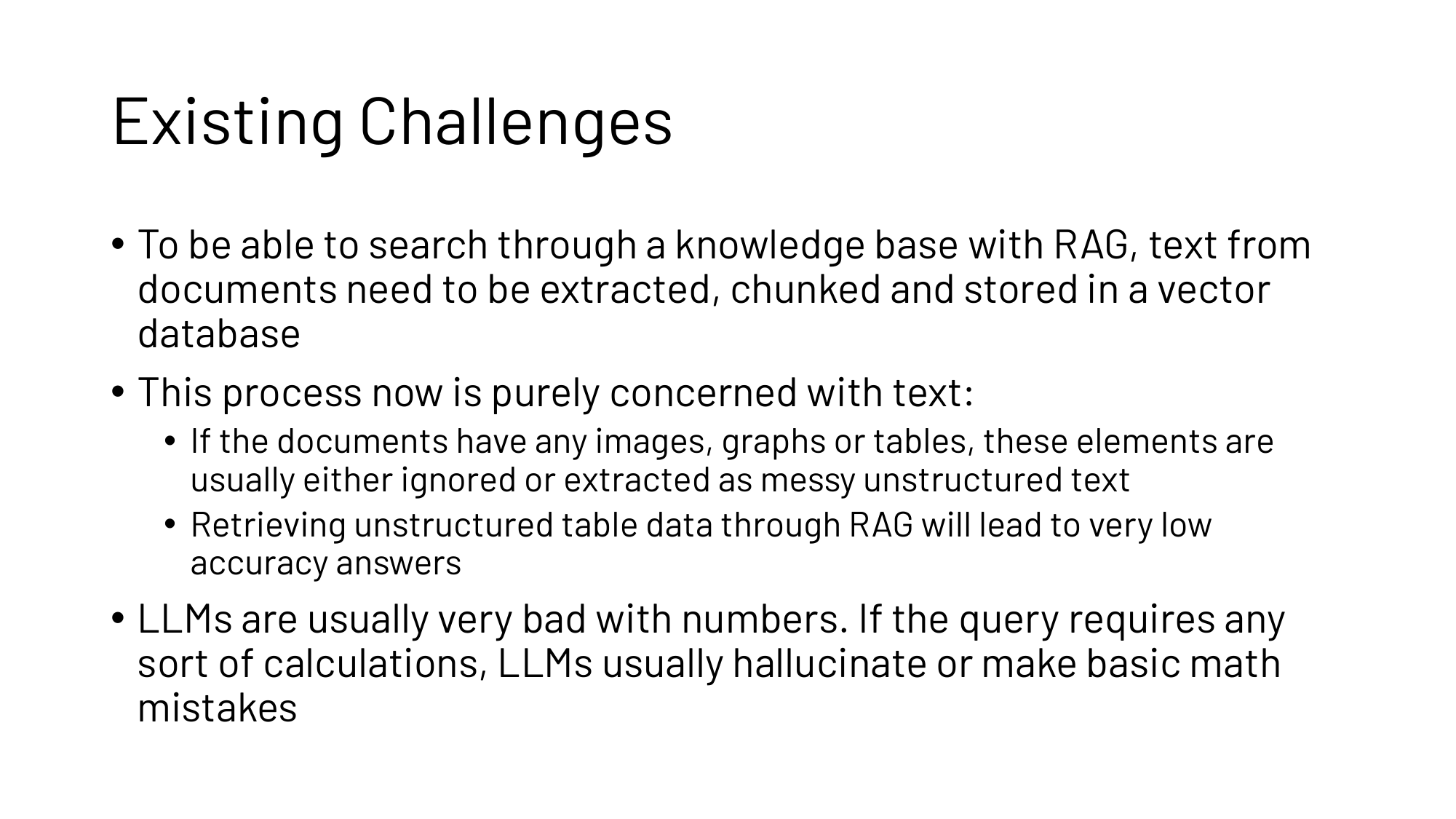

# Existing Challenges
To be able to search through a knowledge base with RAG, text from documents need to be extracted, chunked and stored in a vector database
This process now is purely concerned with text:
If the documents have any images, graphs or tables, these elements are usually either ignored or extracted as messy unstructured text
Retrieving unstructured table data through RAG will lead to very low accuracy answers
LLMs are usually very bad with numbers. If the query requires any sort of calculations, LLMs usually hallucinate or make basic math mistakes